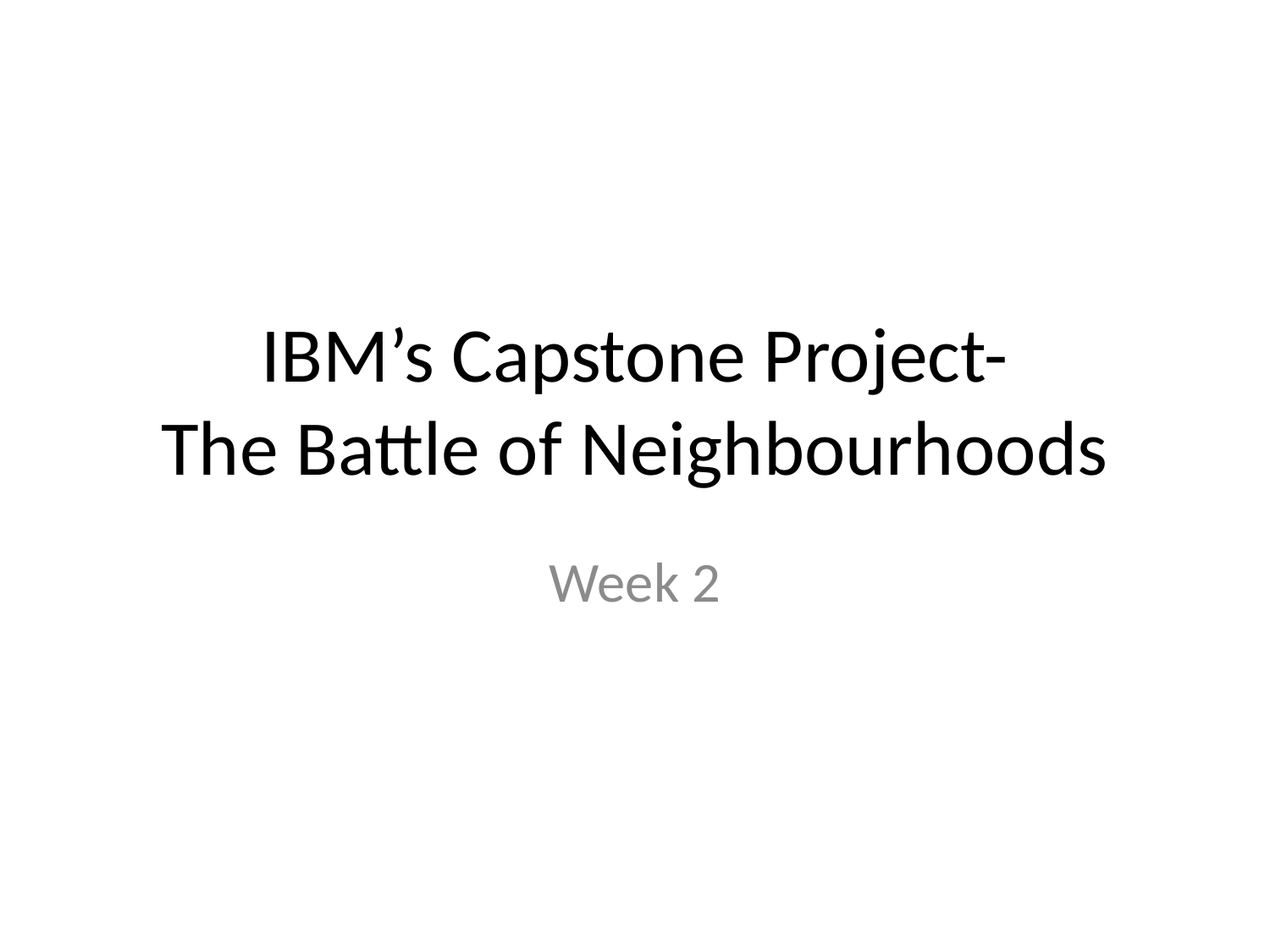

# IBM’s Capstone Project- The Battle of Neighbourhoods
Week 2